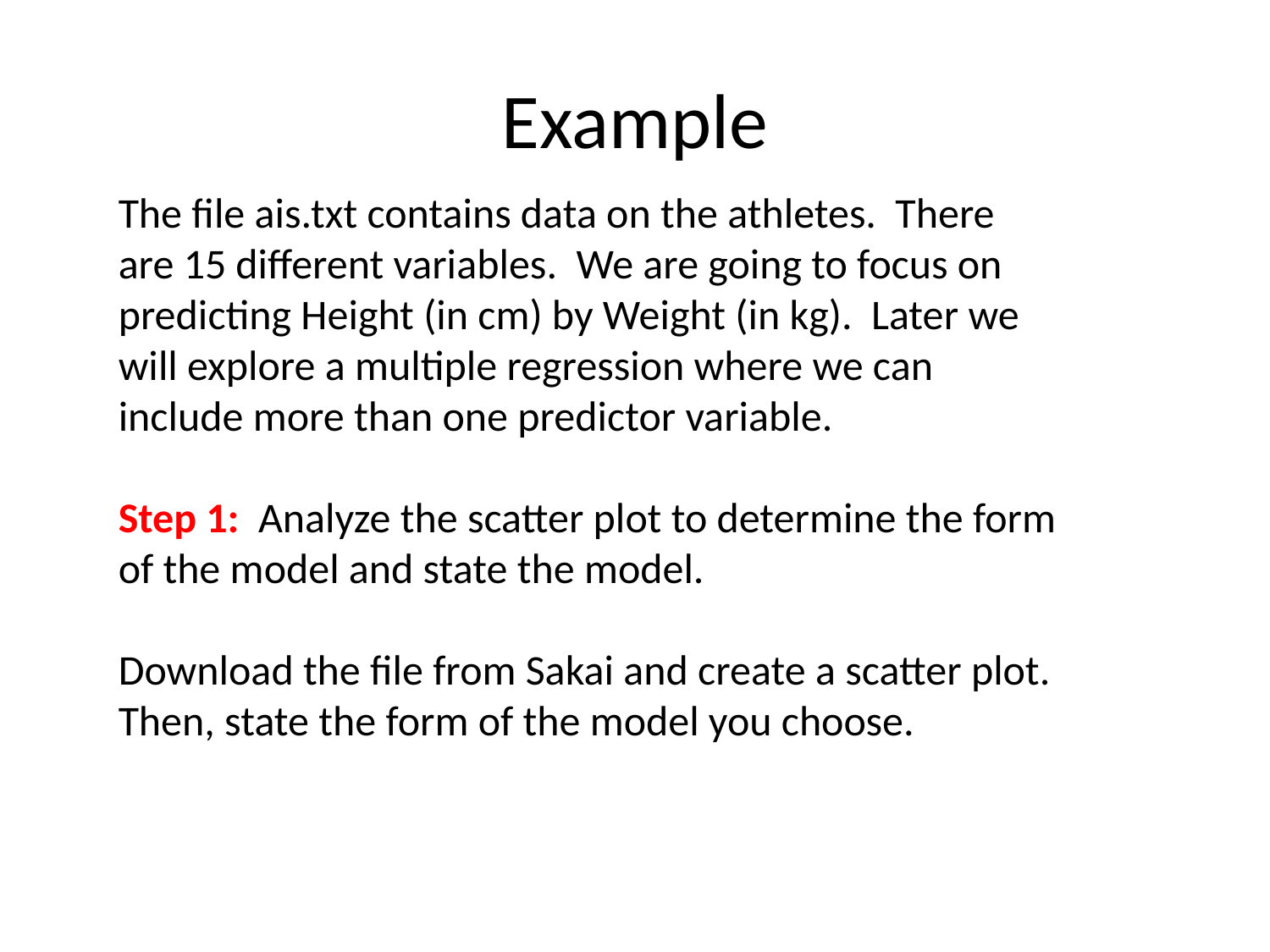

# Example
The file ais.txt contains data on the athletes.  There are 15 different variables.  We are going to focus on predicting Height (in cm) by Weight (in kg).  Later we will explore a multiple regression where we can include more than one predictor variable.

Step 1:  Analyze the scatter plot to determine the form of the model and state the model.

Download the file from Sakai and create a scatter plot. Then, state the form of the model you choose.